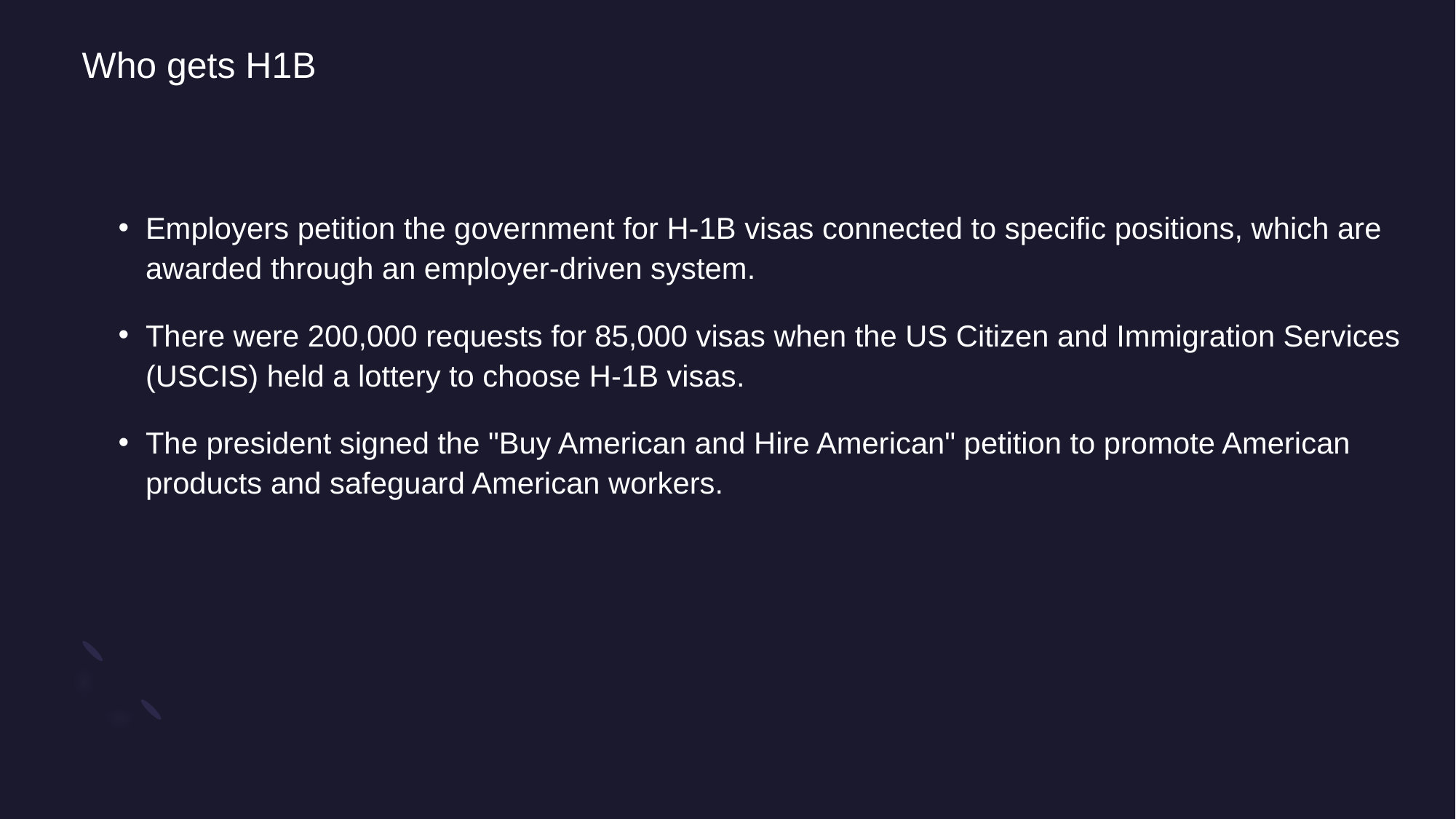

# Who gets H1B
Employers petition the government for H-1B visas connected to specific positions, which are awarded through an employer-driven system.
There were 200,000 requests for 85,000 visas when the US Citizen and Immigration Services (USCIS) held a lottery to choose H-1B visas.
The president signed the "Buy American and Hire American" petition to promote American products and safeguard American workers.